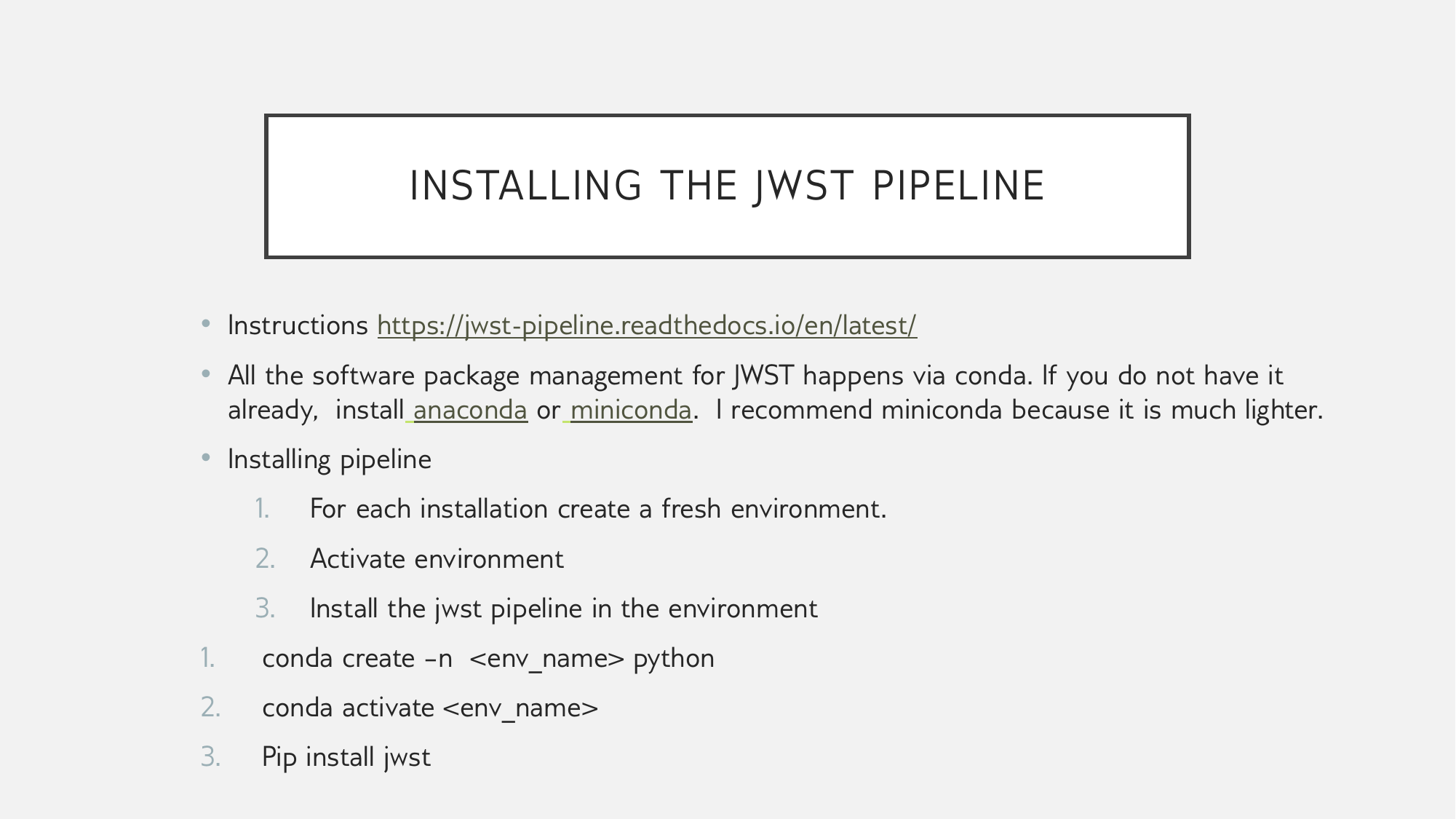

# Installing the JWST Pipeline
Instructions https://jwst-pipeline.readthedocs.io/en/latest/
All the software package management for JWST happens via conda. If you do not have it already,  install anaconda or miniconda.  I recommend miniconda because it is much lighter.
Installing pipeline
For each installation create a fresh environment.
Activate environment
Install the jwst pipeline in the environment
conda create –n  <env_name> python
conda activate <env_name>
Pip install jwst